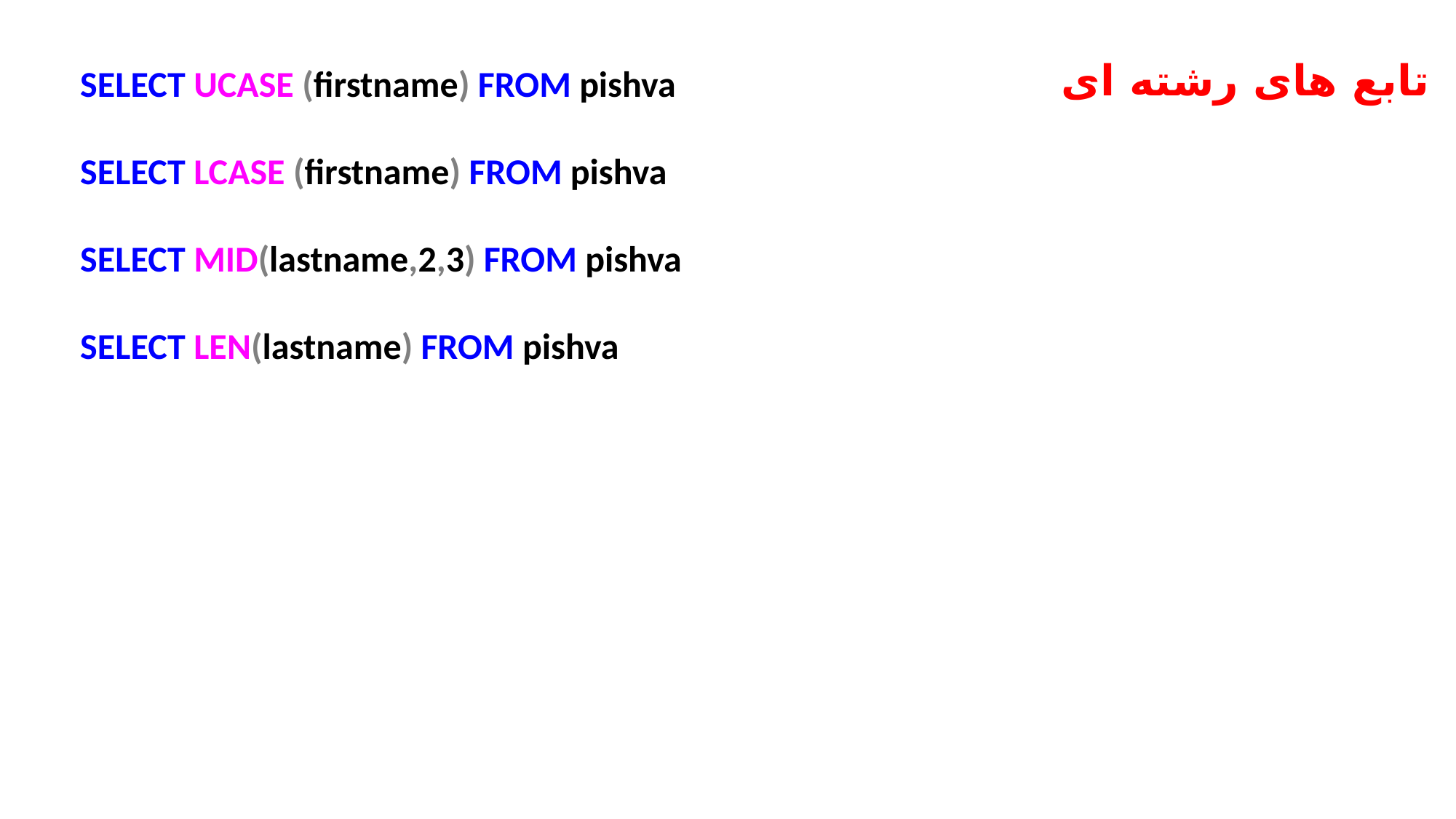

تابع های رشته ای
SELECT UCASE (firstname) FROM pishva

SELECT LCASE (firstname) FROM pishva

SELECT MID(lastname,2,3) FROM pishva

SELECT LEN(lastname) FROM pishva